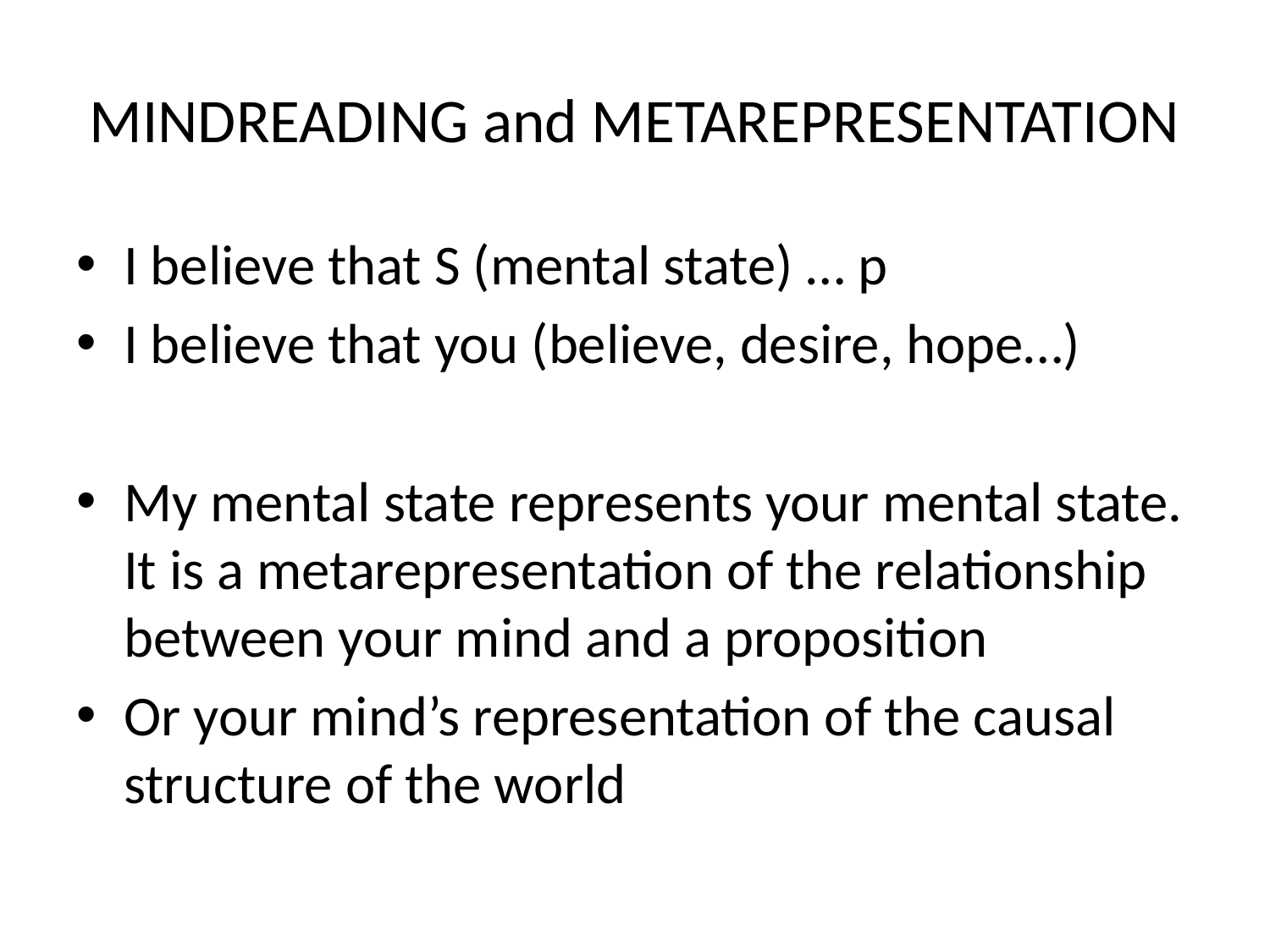

# MINDREADING and METAREPRESENTATION
I believe that S (mental state) … p
I believe that you (believe, desire, hope…)

My mental state represents your mental state. It is a metarepresentation of the relationship between your mind and a proposition
Or your mind’s representation of the causal structure of the world